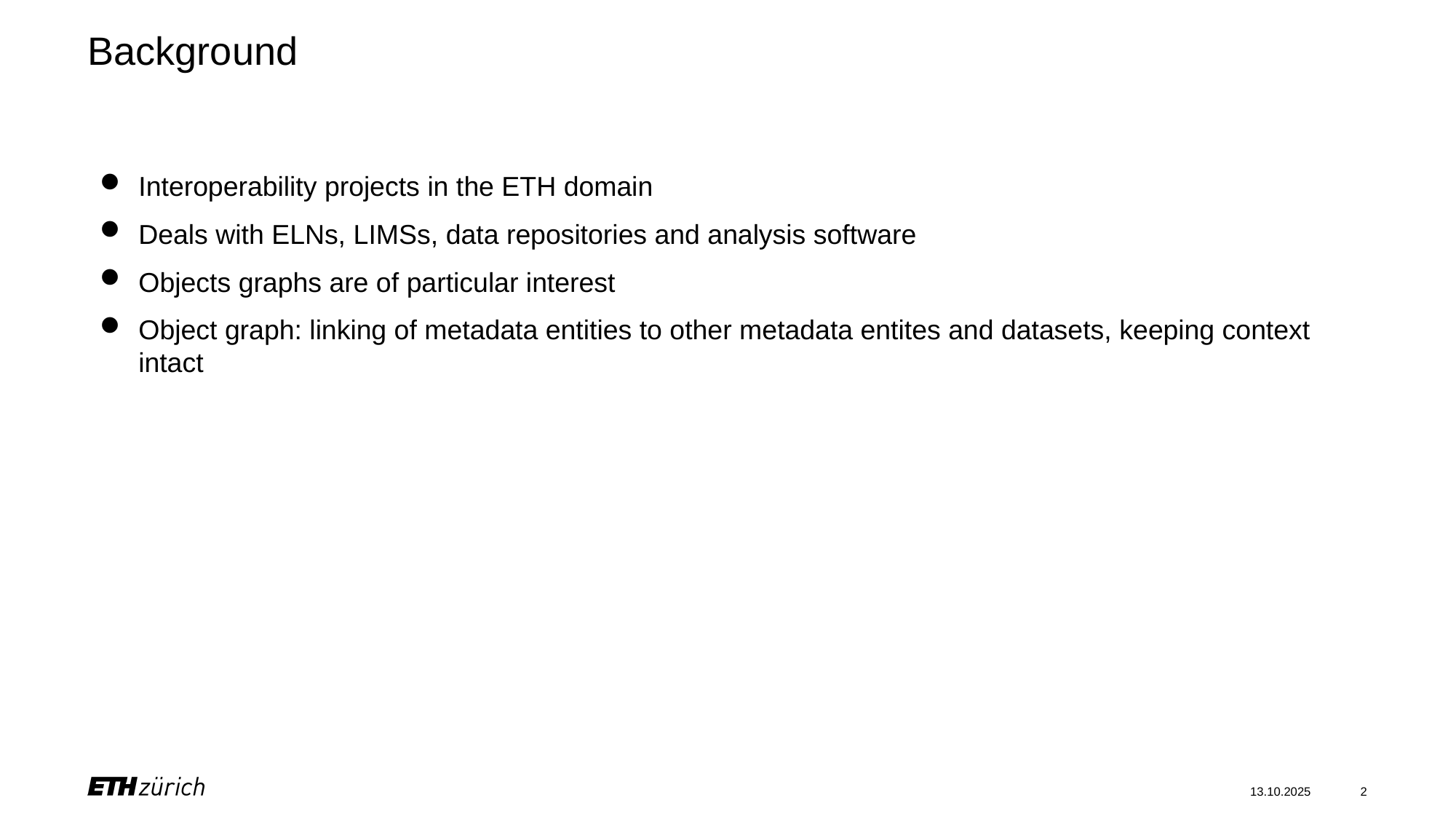

# Background
Interoperability projects in the ETH domain
Deals with ELNs, LIMSs, data repositories and analysis software
Objects graphs are of particular interest
Object graph: linking of metadata entities to other metadata entites and datasets, keeping context intact

13.10.2025
2